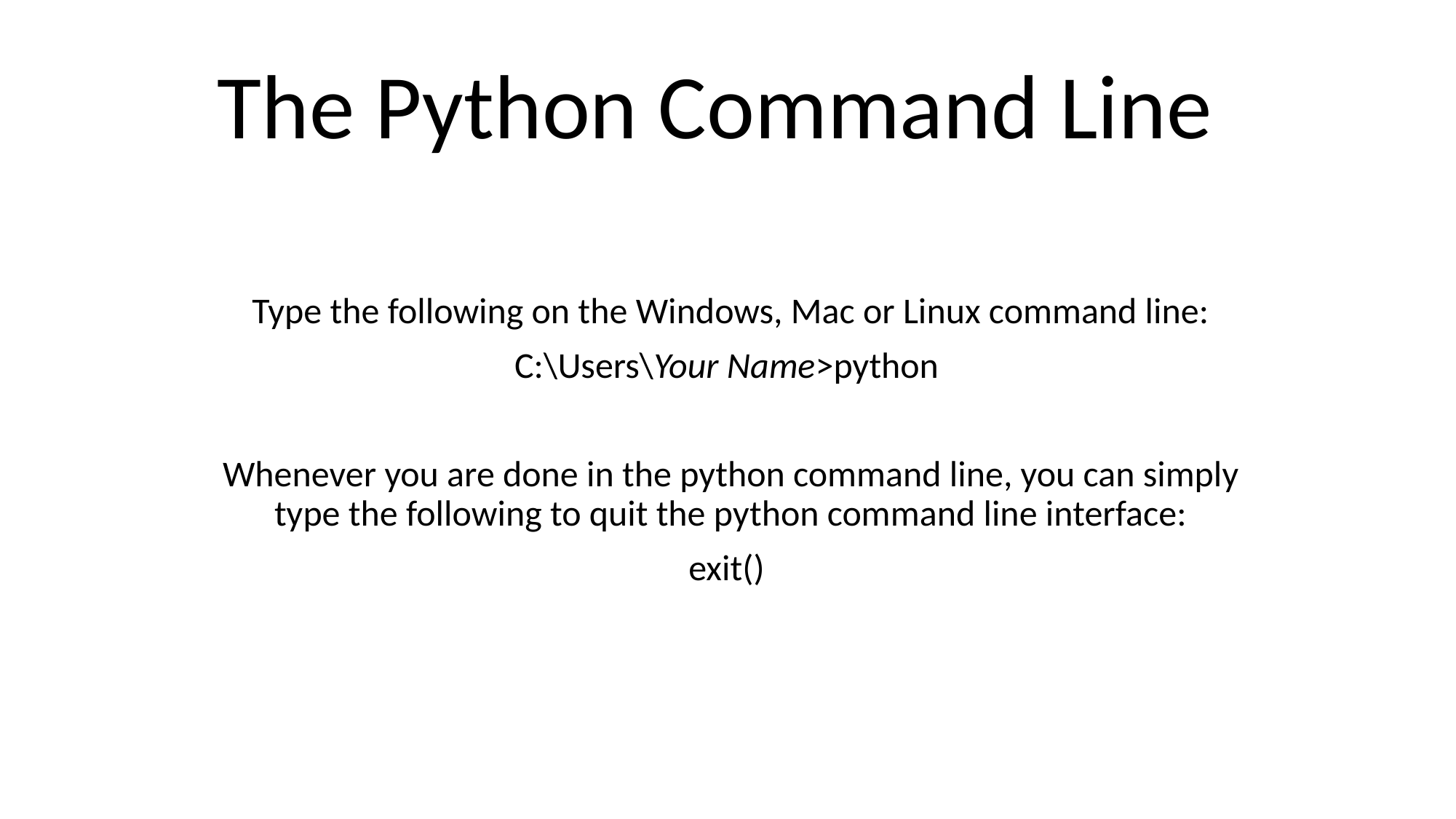

# The Python Command Line
Type the following on the Windows, Mac or Linux command line:
C:\Users\Your Name>python

Whenever you are done in the python command line, you can simply type the following to quit the python command line interface:
exit()